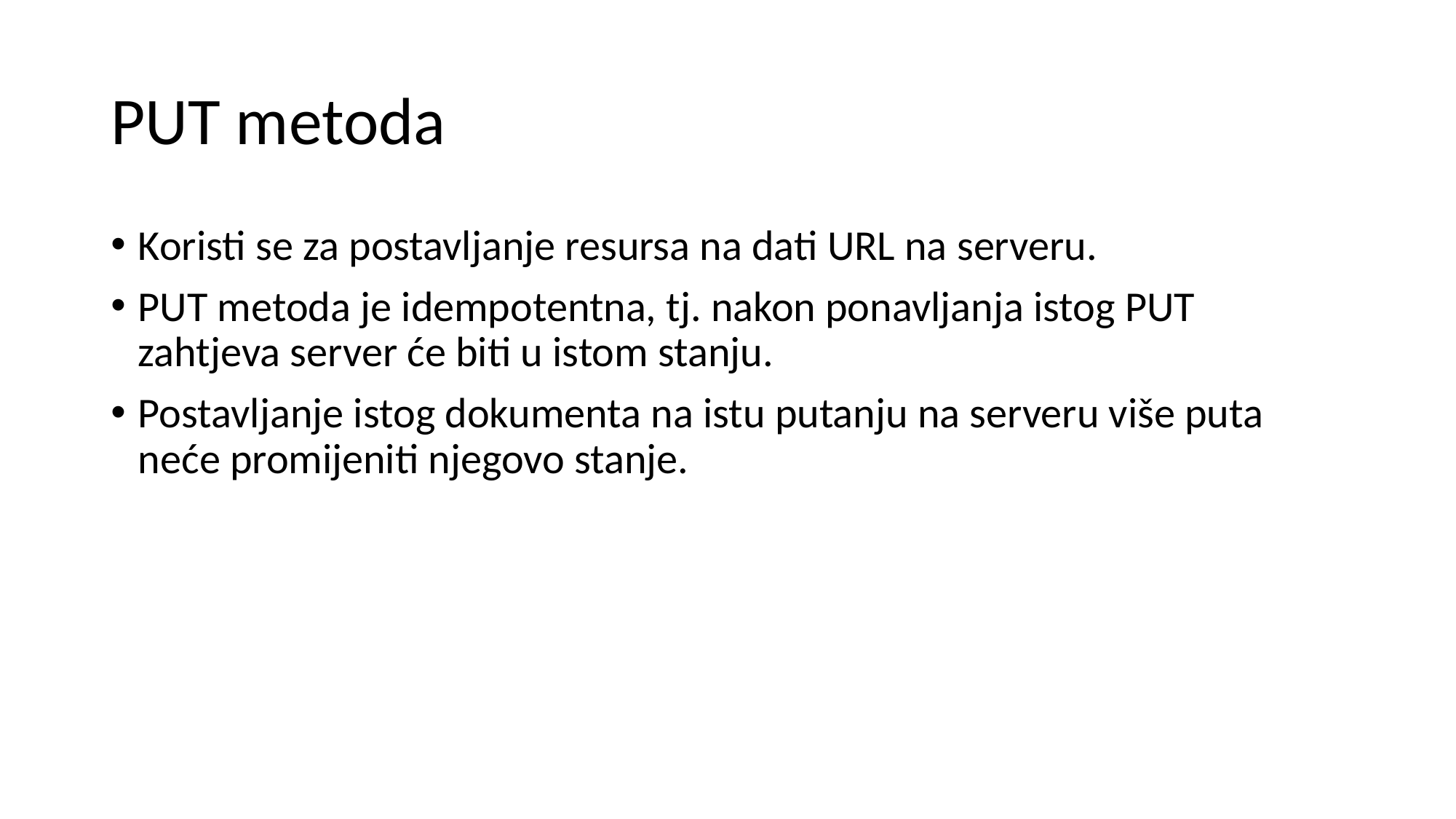

# PUT metoda
Koristi se za postavljanje resursa na dati URL na serveru.
PUT metoda je idempotentna, tj. nakon ponavljanja istog PUT zahtjeva server će biti u istom stanju.
Postavljanje istog dokumenta na istu putanju na serveru više puta neće promijeniti njegovo stanje.